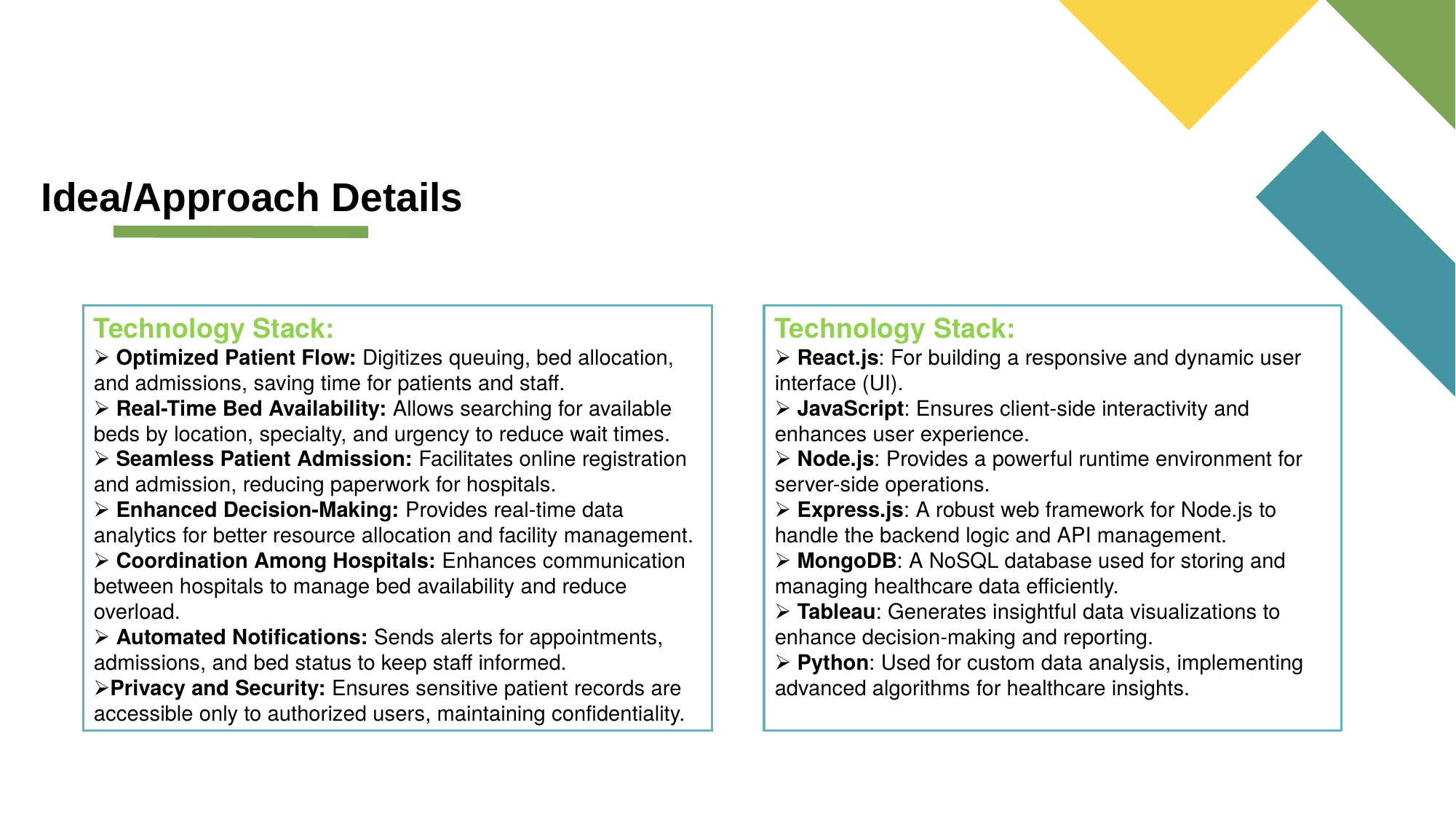

# Idea/Approach Details
Technology Stack:
⮚ Optimized Patient Flow: Digitizes queuing, bed allocation, and admissions, saving time for patients and staff.
⮚ Real-Time Bed Availability: Allows searching for available beds by location, specialty, and urgency to reduce wait times.
⮚ Seamless Patient Admission: Facilitates online registration and admission, reducing paperwork for hospitals.
⮚ Enhanced Decision-Making: Provides real-time data analytics for better resource allocation and facility management.
⮚ Coordination Among Hospitals: Enhances communication between hospitals to manage bed availability and reduce overload.
⮚ Automated Notifications: Sends alerts for appointments, admissions, and bed status to keep staff informed.
⮚Privacy and Security: Ensures sensitive patient records are accessible only to authorized users, maintaining confidentiality.
Technology Stack:
⮚ React.js: For building a responsive and dynamic user interface (UI).
⮚ JavaScript: Ensures client-side interactivity and enhances user experience.
⮚ Node.js: Provides a powerful runtime environment for server-side operations.
⮚ Express.js: A robust web framework for Node.js to handle the backend logic and API management.
⮚ MongoDB: A NoSQL database used for storing and managing healthcare data efficiently.
⮚ Tableau: Generates insightful data visualizations to enhance decision-making and reporting.
⮚ Python: Used for custom data analysis, implementing advanced algorithms for healthcare insights.